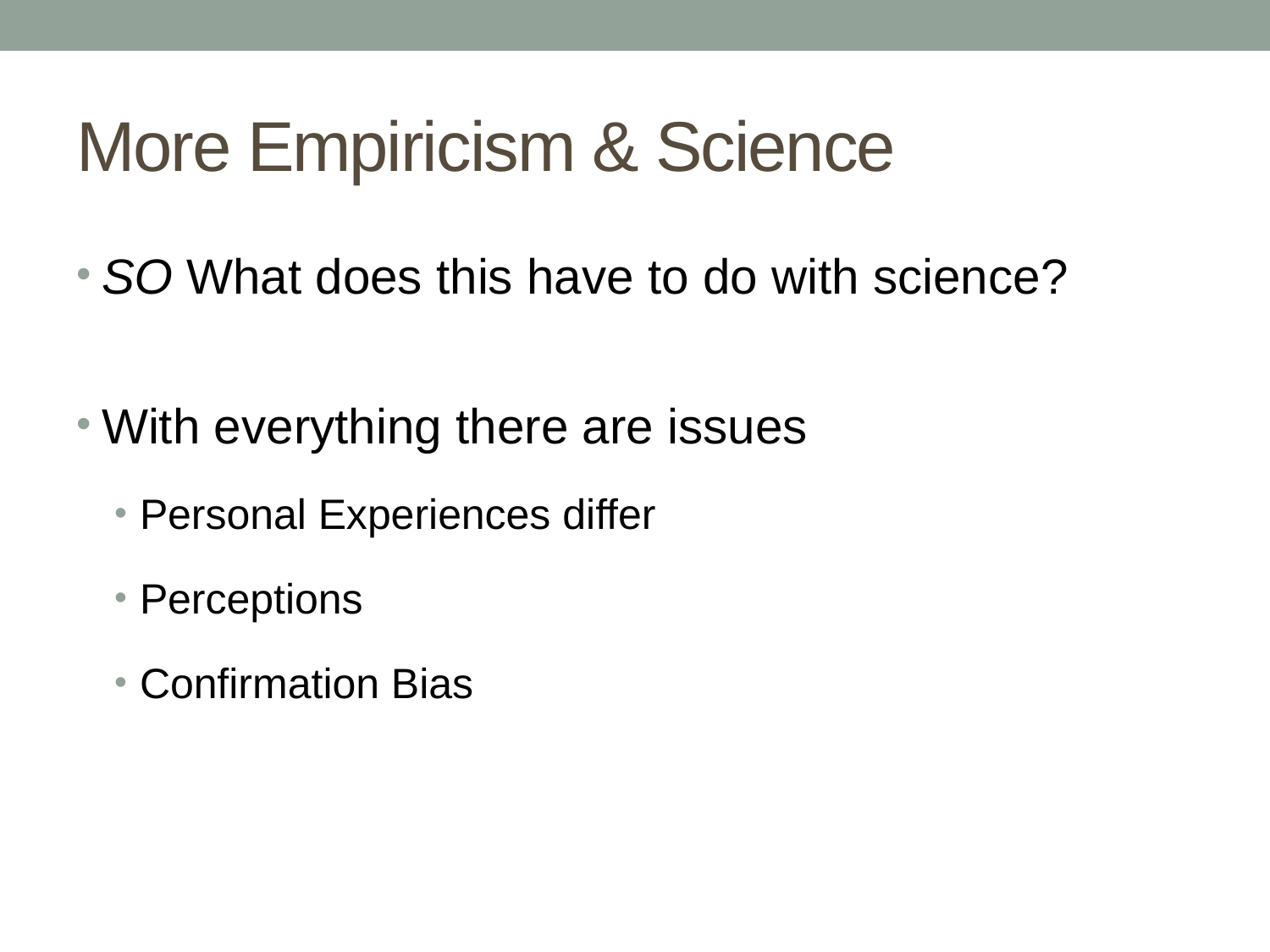

# More Empiricism & Science
SO What does this have to do with science?

With everything there are issues
Personal Experiences differ
Perceptions
Confirmation Bias